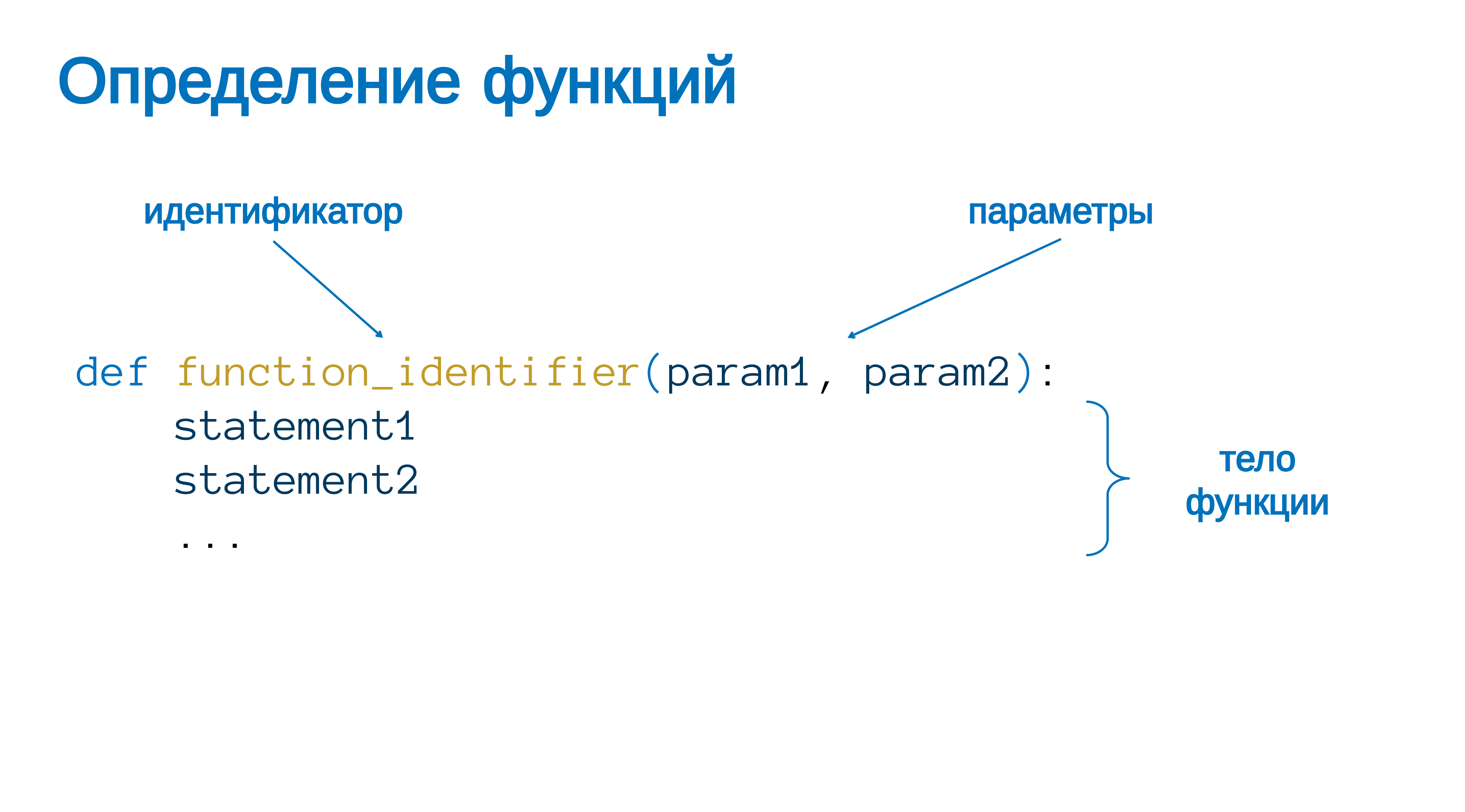

# Определение функций
идентификатор
параметры
def function_identifier(param1, param2):
    statement1
    statement2
    ...

тело
функции
10